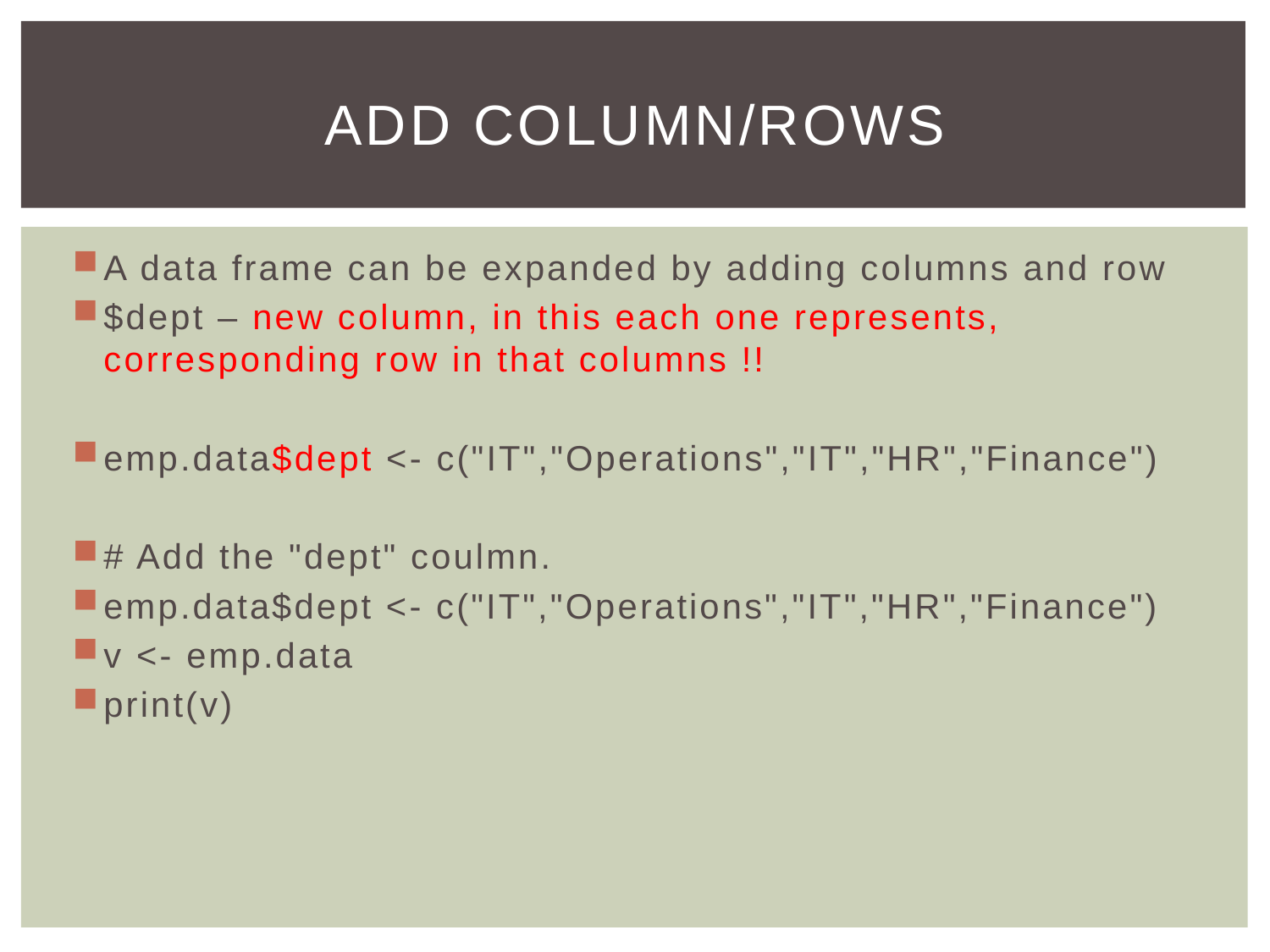

# Add column/Rows
A data frame can be expanded by adding columns and row
$dept – new column, in this each one represents, corresponding row in that columns !!

emp.data$dept <- c("IT","Operations","IT","HR","Finance")

# Add the "dept" coulmn.
emp.data$dept <- c("IT","Operations","IT","HR","Finance")
v <- emp.data
print(v)